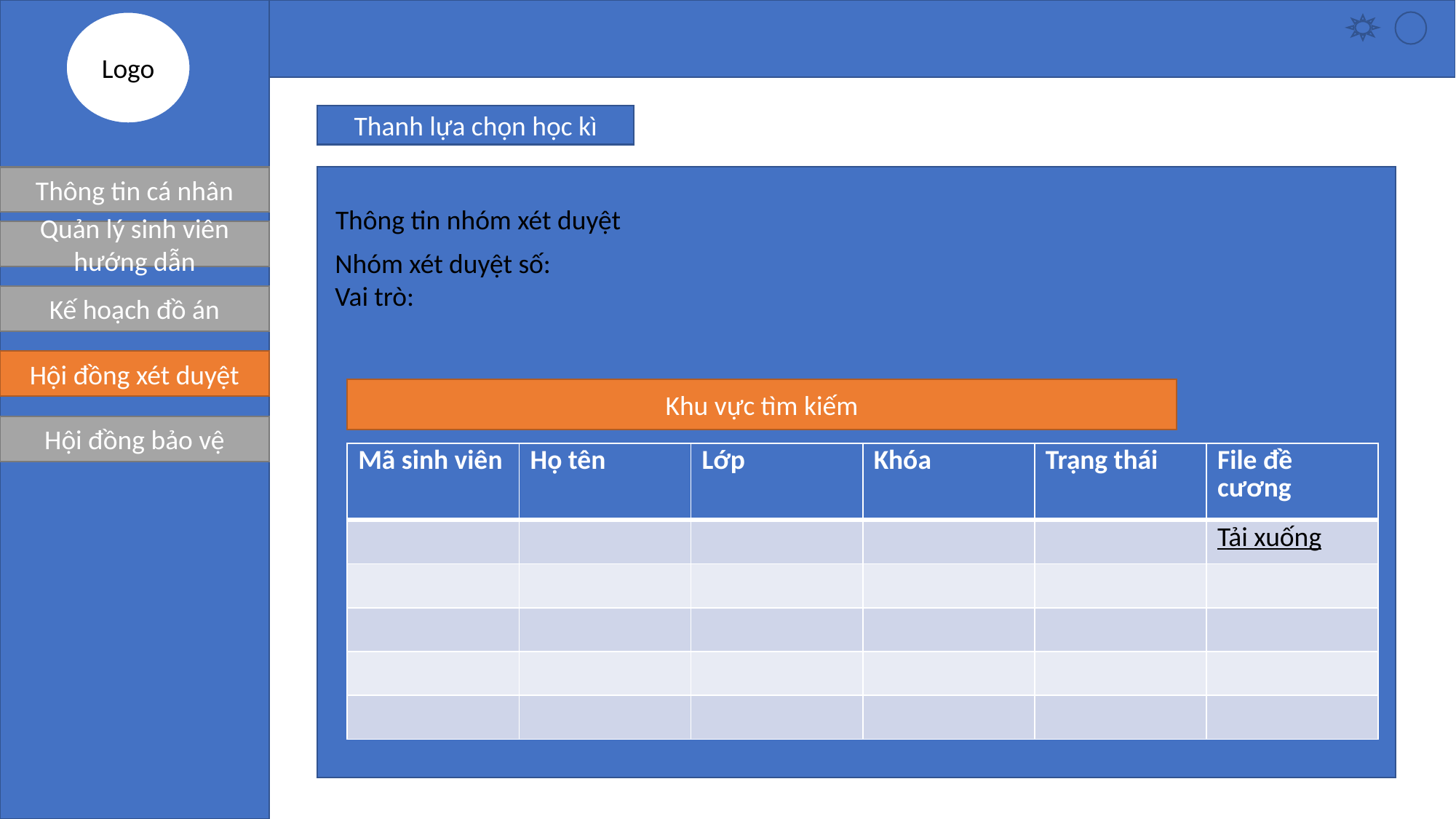

Logo

Thanh lựa chọn học kì
Thông tin cá nhân

Thông tin nhóm xét duyệt

Quản lý sinh viên hướng dẫn
Nhóm xét duyệt số:
Vai trò:
Kế hoạch đồ án
Hội đồng xét duyệt
Khu vực tìm kiếm
Hội đồng bảo vệ
| Mã sinh viên | Họ tên | Lớp | Khóa | Trạng thái | File đề cương |
| --- | --- | --- | --- | --- | --- |
|  |  |  |  |  | Tải xuống |
|  |  |  |  |  |  |
|  |  |  |  |  |  |
|  |  |  |  |  |  |
|  |  |  |  |  |  |